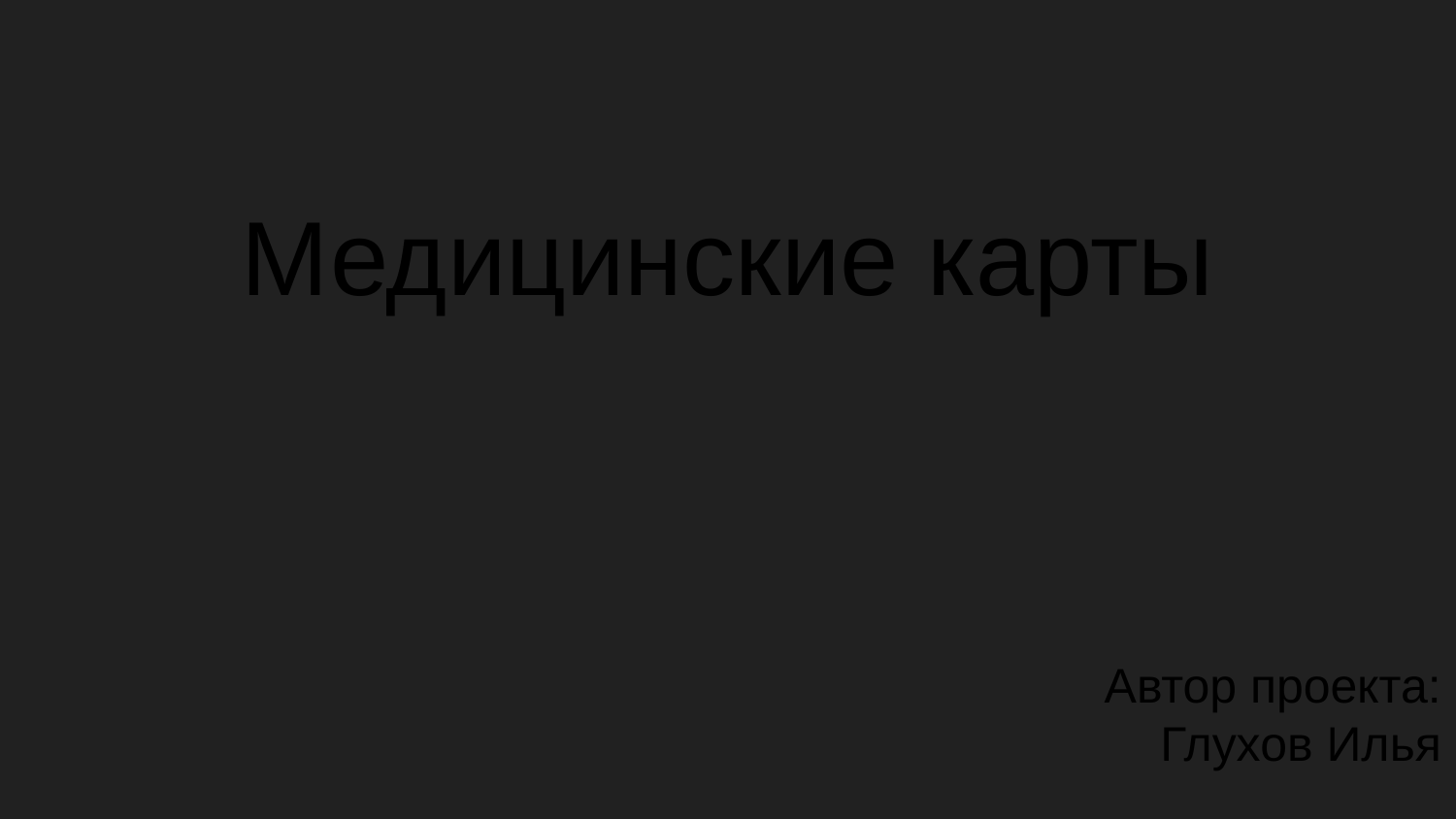

# Медицинские карты
Автор проекта:
Глухов Илья